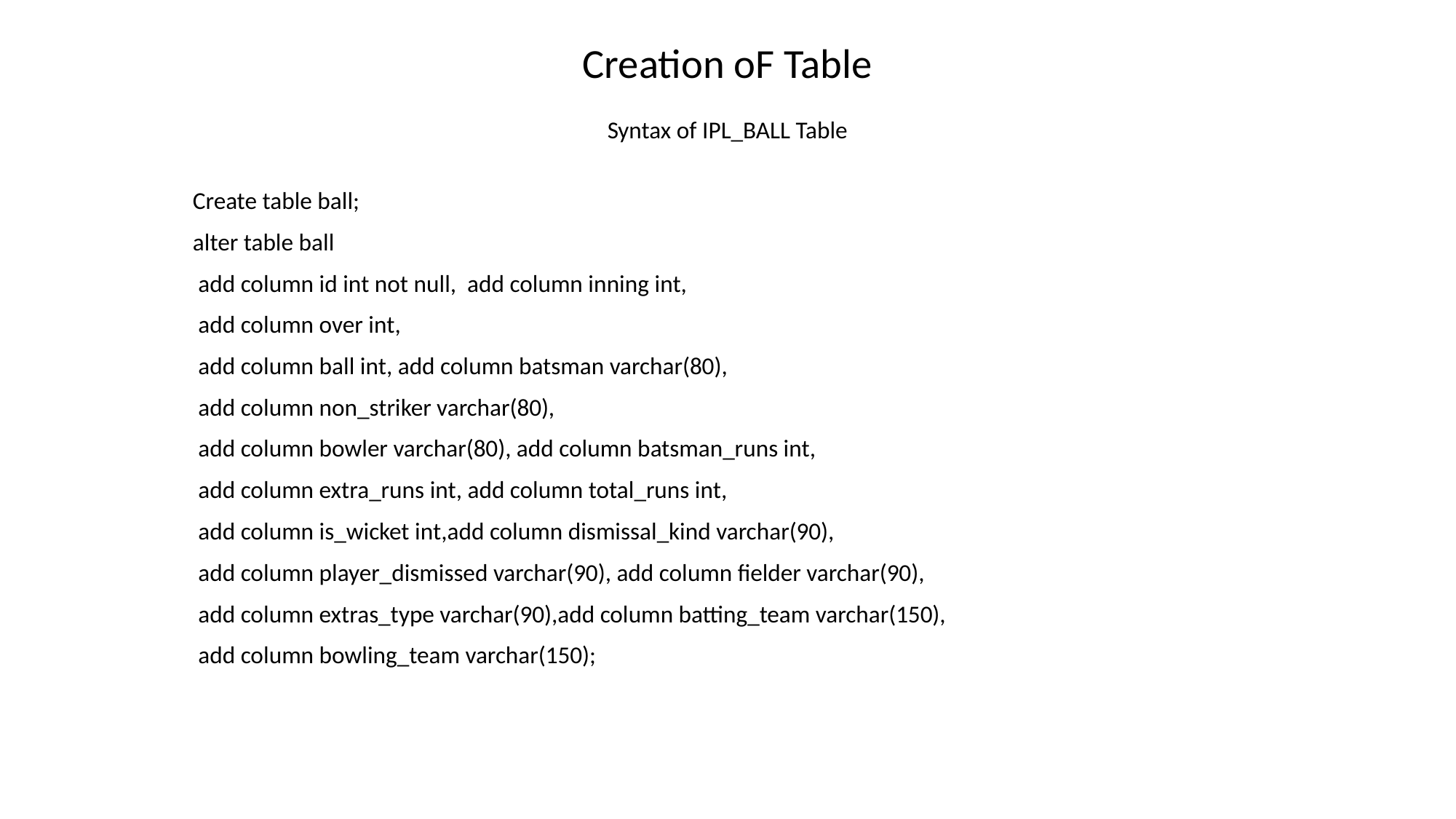

# Creation oF Table
Syntax of IPL_BALL Table
Create table ball;
alter table ball
 add column id int not null,  add column inning int,
 add column over int,
 add column ball int, add column batsman varchar(80),
 add column non_striker varchar(80),
 add column bowler varchar(80), add column batsman_runs int,
 add column extra_runs int, add column total_runs int,
 add column is_wicket int,add column dismissal_kind varchar(90),
 add column player_dismissed varchar(90), add column fielder varchar(90),
 add column extras_type varchar(90),add column batting_team varchar(150),
 add column bowling_team varchar(150);